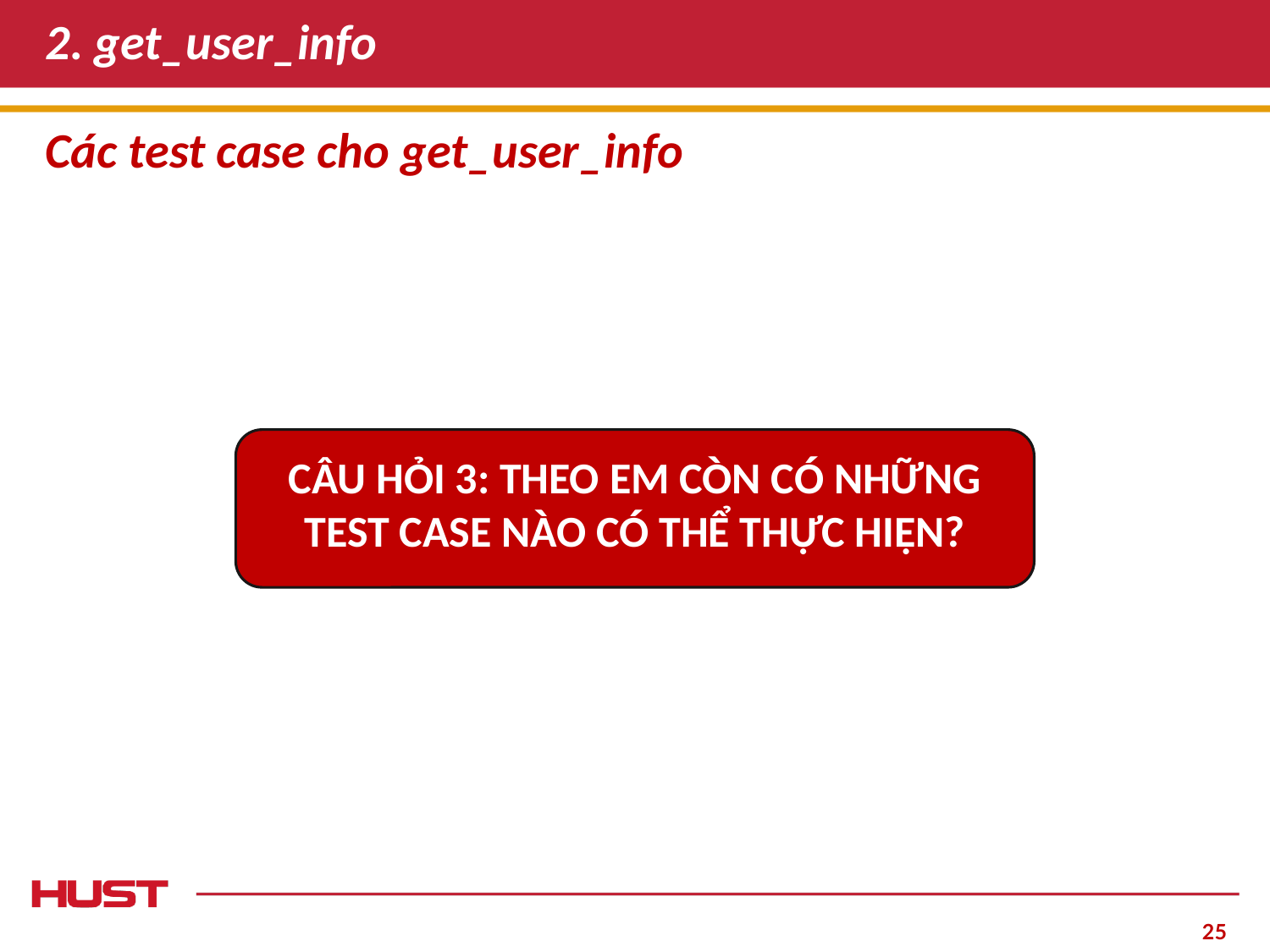

# 2. get_user_info
Các test case cho get_user_info

CÂU HỎI 3: THEO EM CÒN CÓ NHỮNG TEST CASE NÀO CÓ THỂ THỰC HIỆN?
25